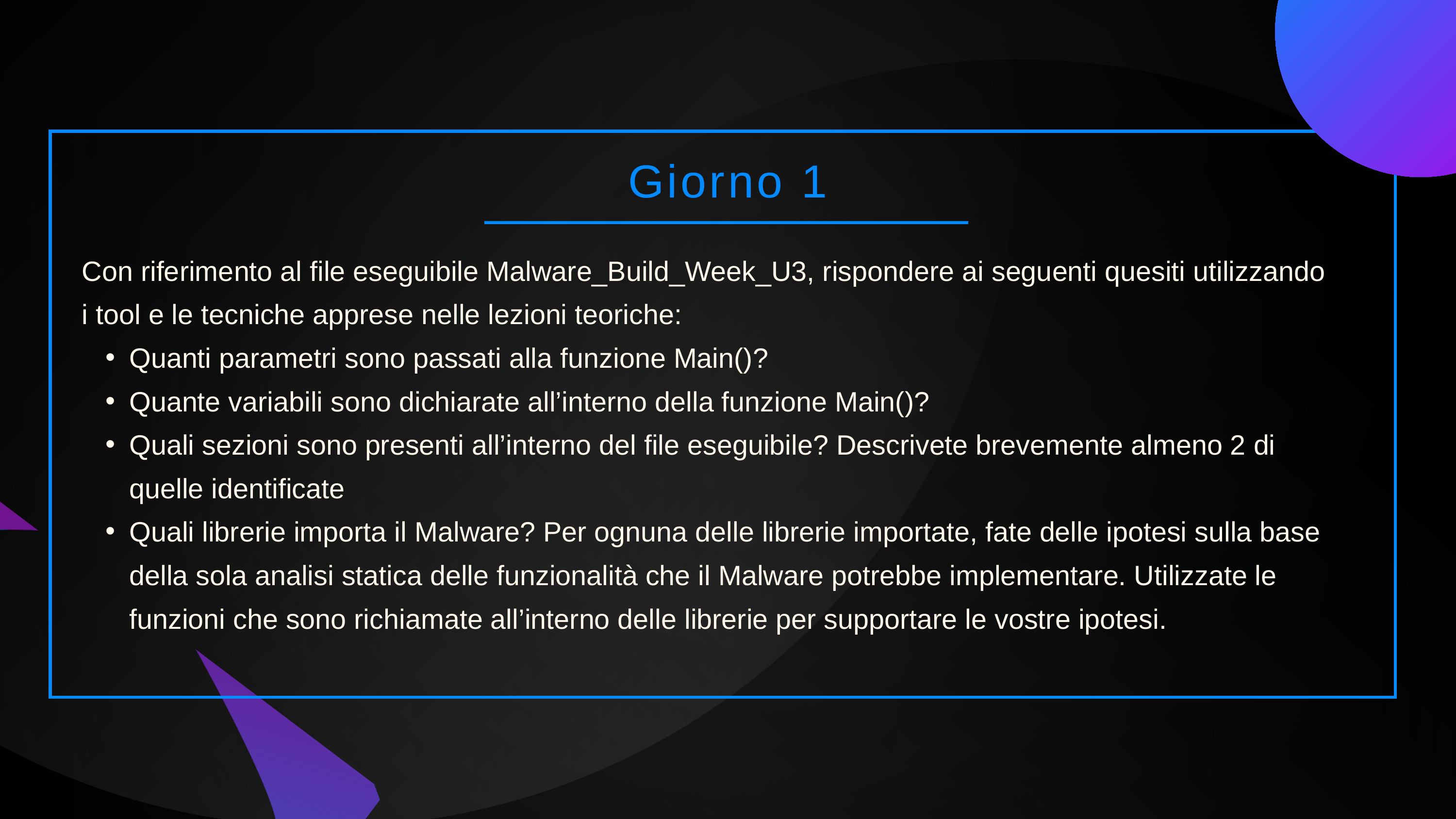

Giorno 1

Con riferimento al file eseguibile Malware_Build_Week_U3, rispondere ai seguenti quesiti utilizzando i tool e le tecniche apprese nelle lezioni teoriche:
Quanti parametri sono passati alla funzione Main()?
Quante variabili sono dichiarate all’interno della funzione Main()?
Quali sezioni sono presenti all’interno del file eseguibile? Descrivete brevemente almeno 2 di quelle identificate
Quali librerie importa il Malware? Per ognuna delle librerie importate, fate delle ipotesi sulla base della sola analisi statica delle funzionalità che il Malware potrebbe implementare. Utilizzate le funzioni che sono richiamate all’interno delle librerie per supportare le vostre ipotesi.